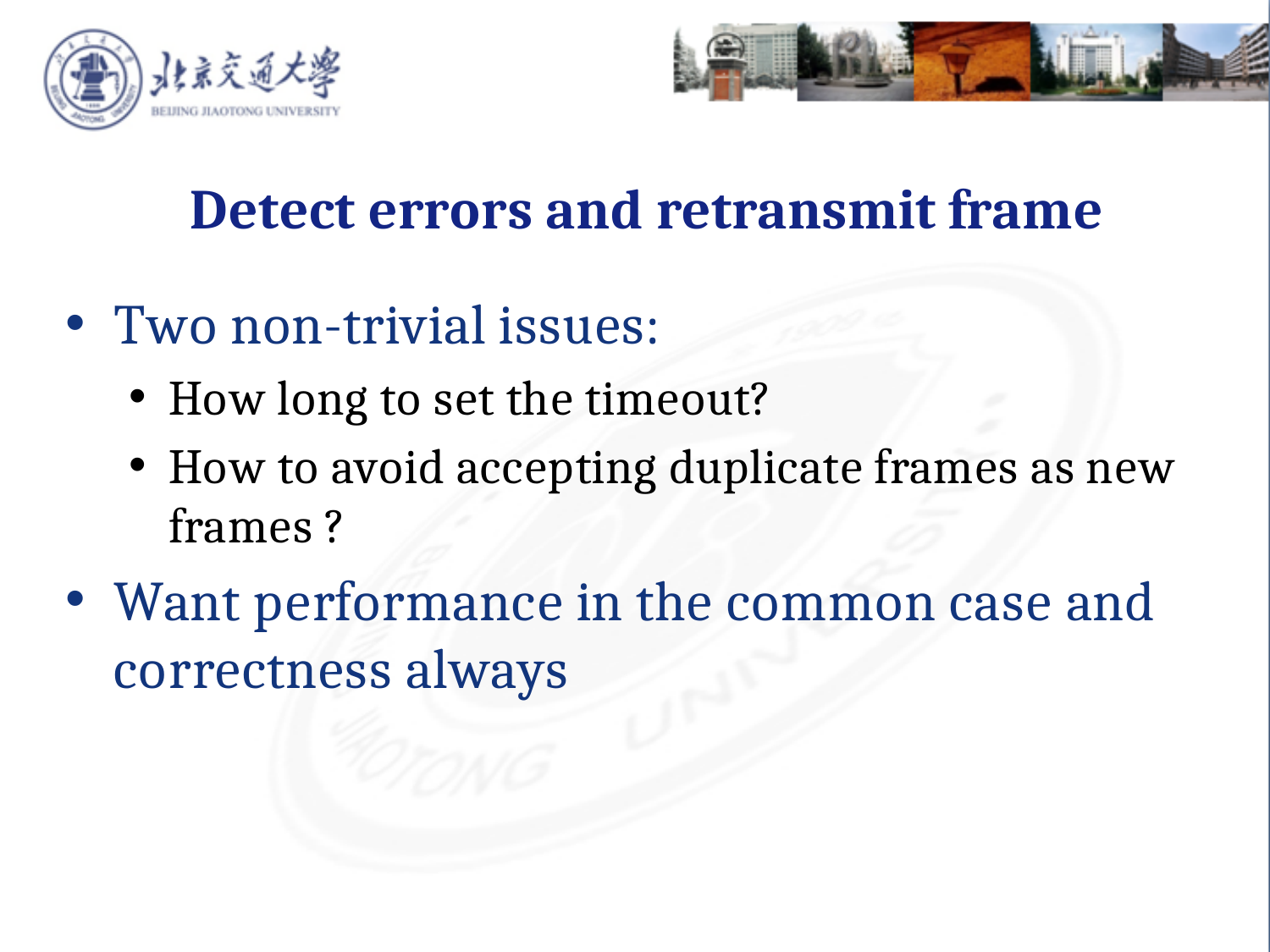

Detect errors and retransmit frame
Two non-trivial issues:
How long to set the timeout?
How to avoid accepting duplicate frames as new frames ?
Want performance in the common case and correctness always